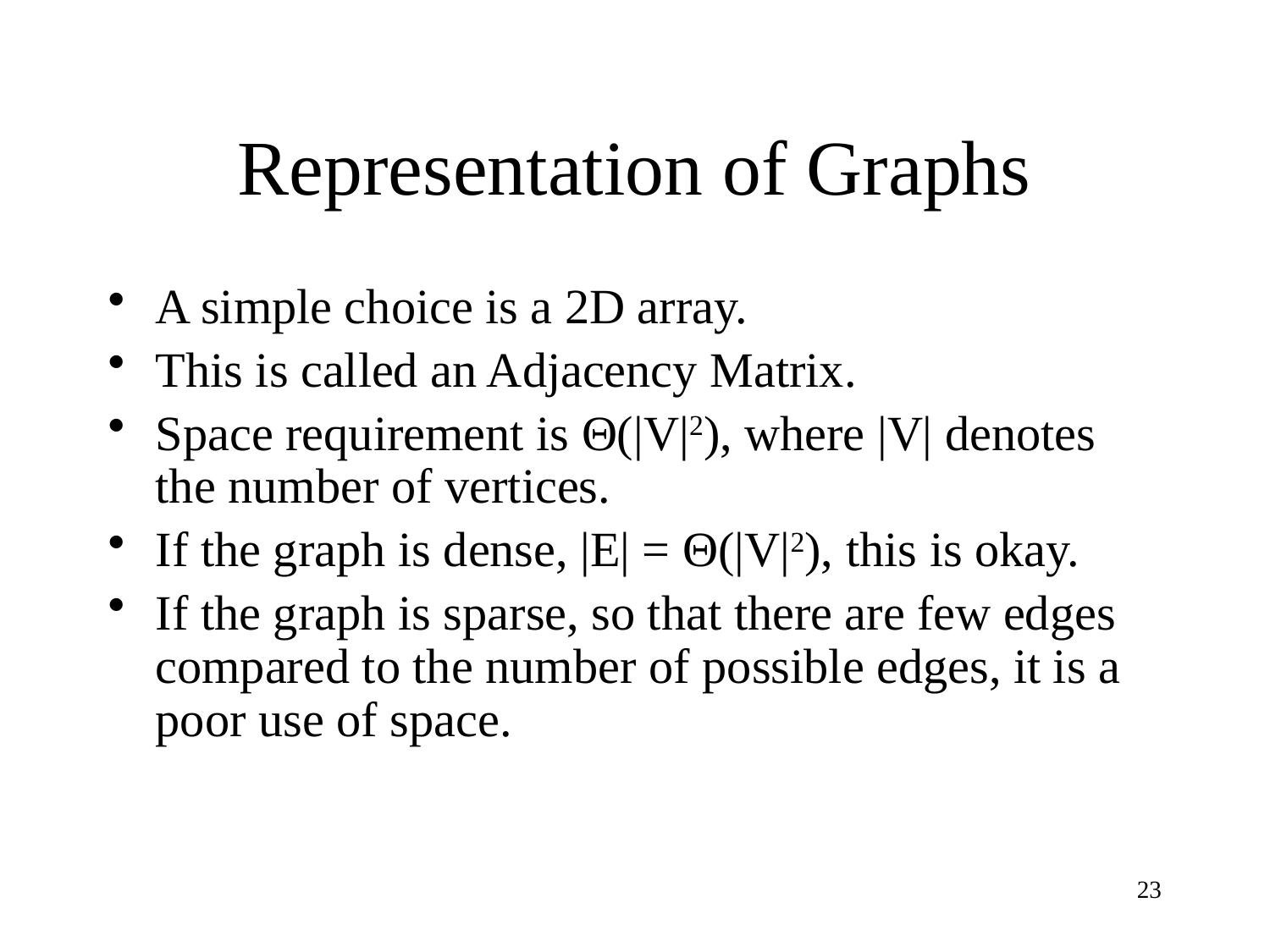

# Representation of Graphs
A simple choice is a 2D array.
This is called an Adjacency Matrix.
Space requirement is Θ(|V|2), where |V| denotes the number of vertices.
If the graph is dense, |E| = Θ(|V|2), this is okay.
If the graph is sparse, so that there are few edges compared to the number of possible edges, it is a poor use of space.
23